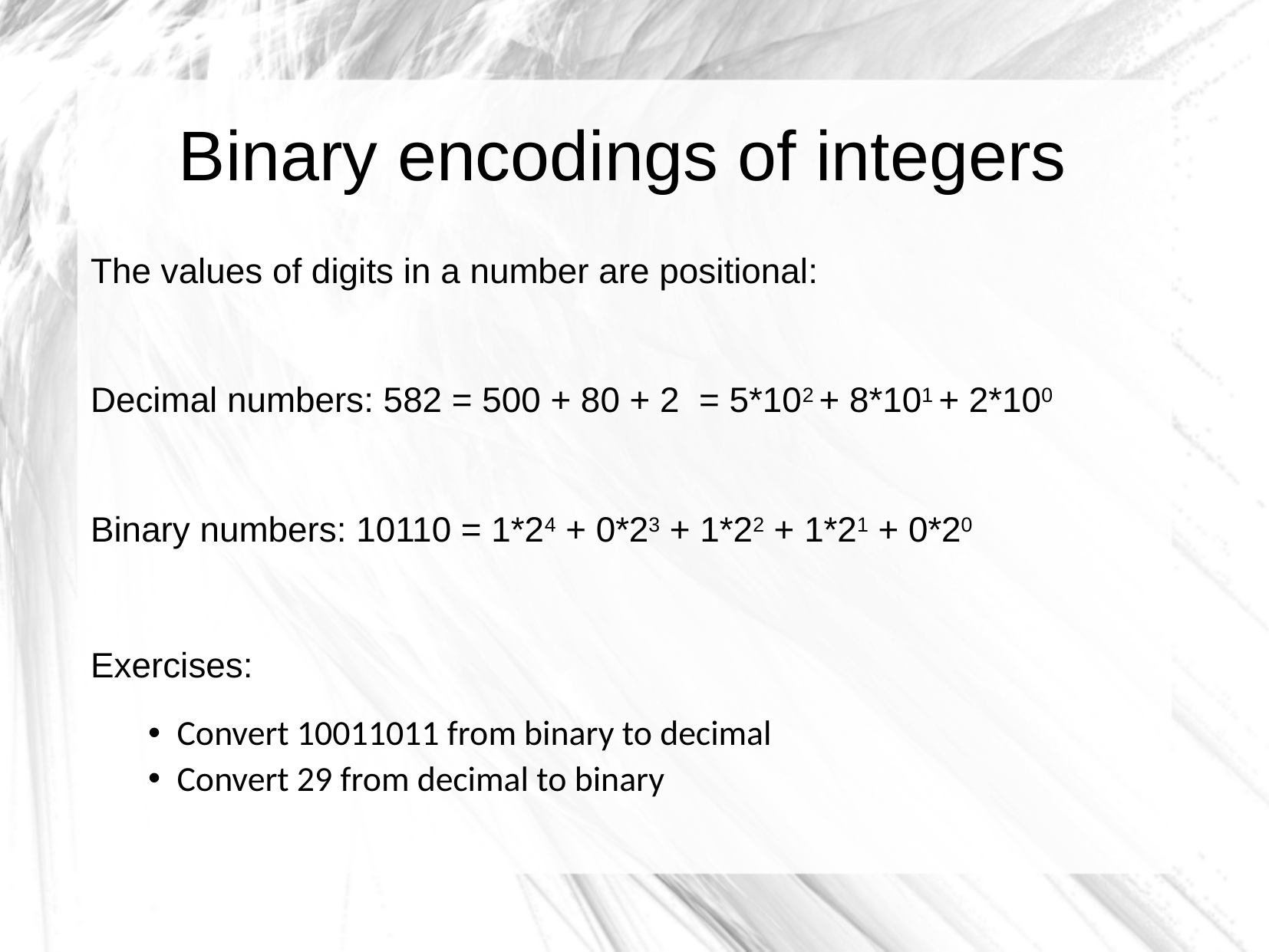

# Binary encodings of integers
The values of digits in a number are positional:

Decimal numbers: 582 = 500 + 80 + 2  = 5*102 + 8*101 + 2*100

Binary numbers: 10110 = 1*24 + 0*23 + 1*22 + 1*21 + 0*20

Exercises:
Convert 10011011 from binary to decimal
Convert 29 from decimal to binary